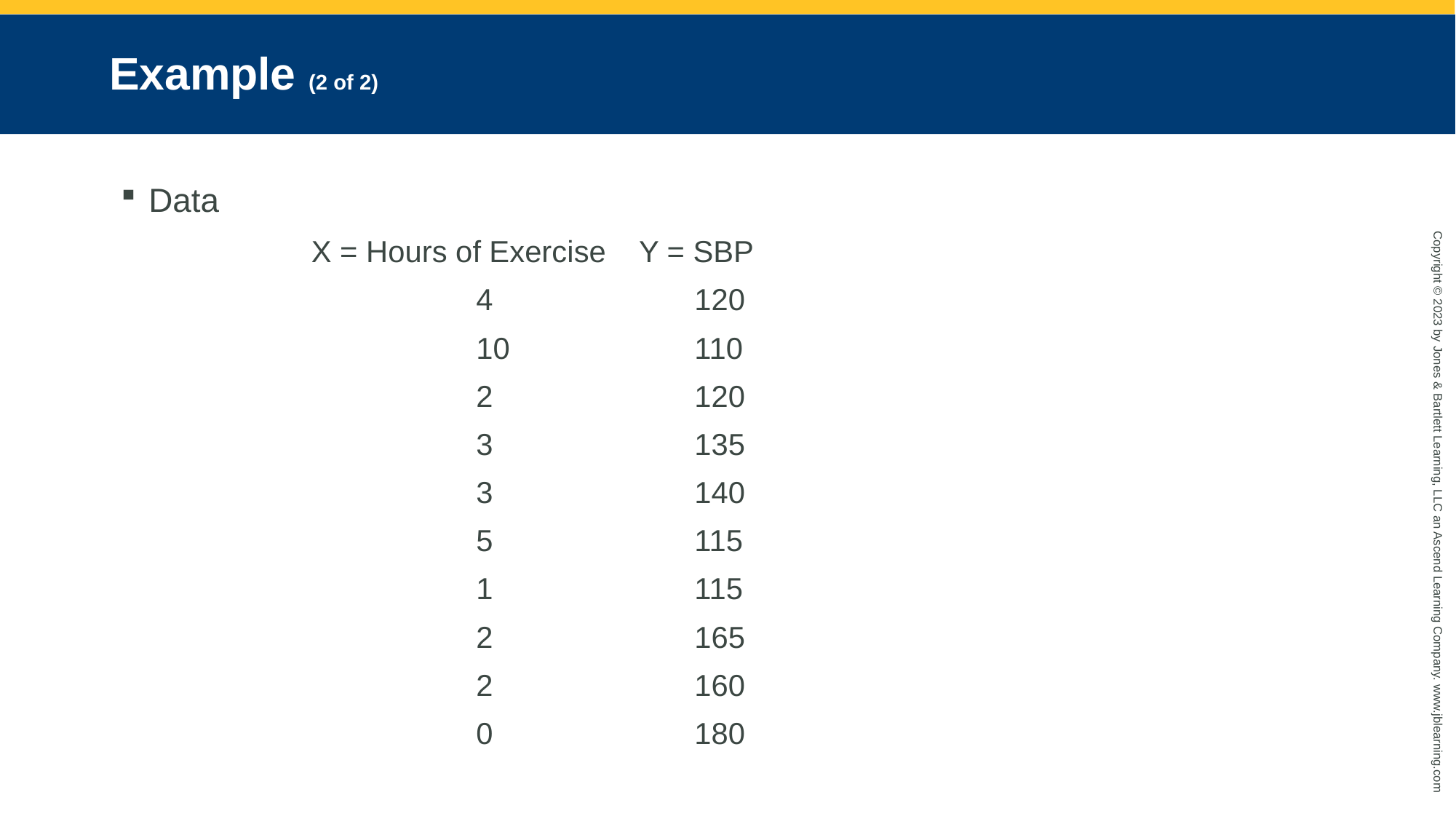

# Example (2 of 2)
Data
		       X = Hours of Exercise    Y = SBP
 				4		120
				10		110
				2		120
				3		135
				3		140
				5		115
				1		115
				2		165
				2		160
				0		180